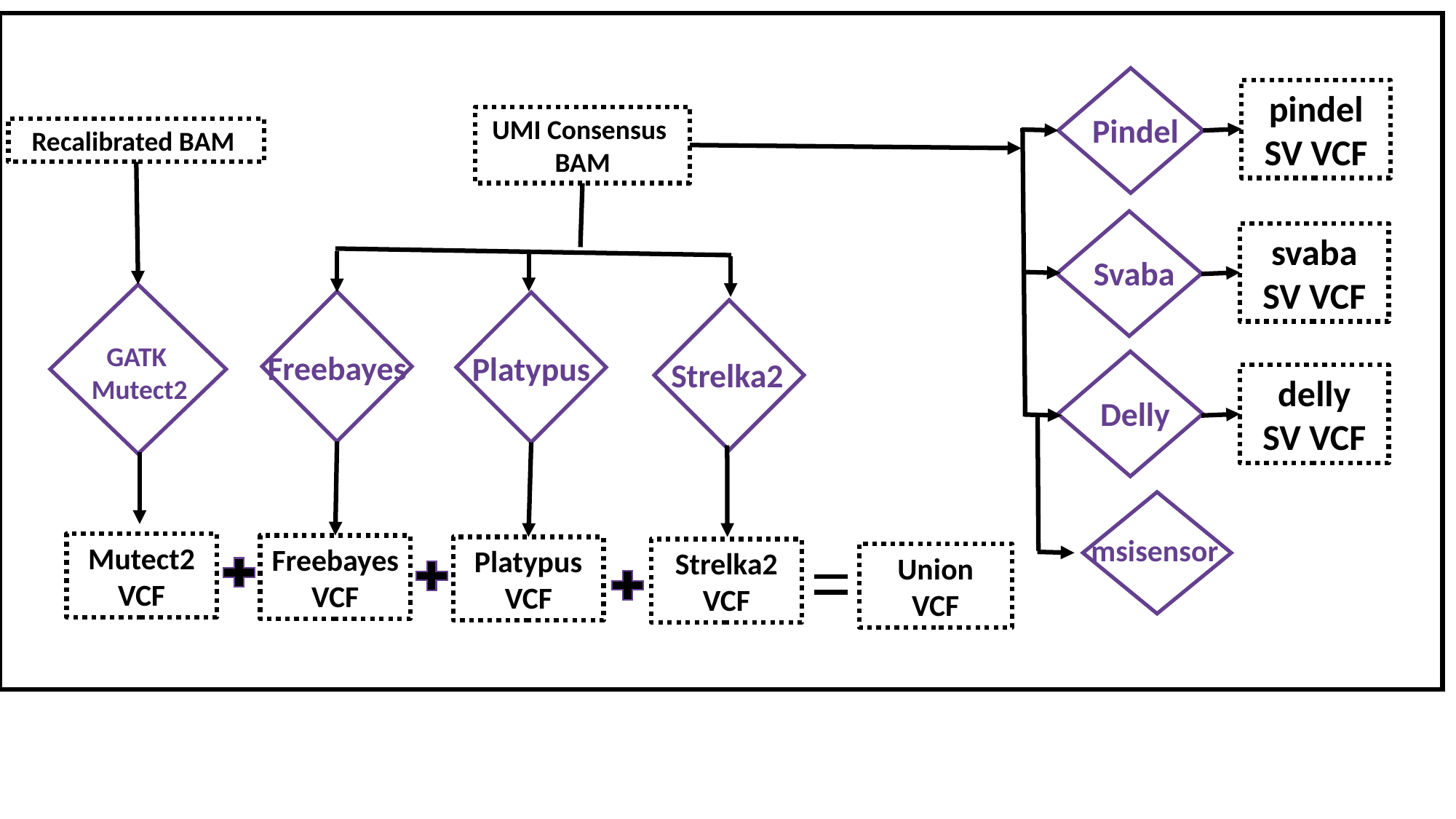

Pindel
pindel
SV VCF
UMI Consensus
BAM
Recalibrated BAM

Svaba
svaba
SV VCF

GATK
Mutect2

Freebayes

Platypus

Strelka2

Delly
delly
SV VCF
Mutect2 VCF
Freebayes VCF
Platypus VCF
Strelka2 VCF
Union
VCF

msisensor